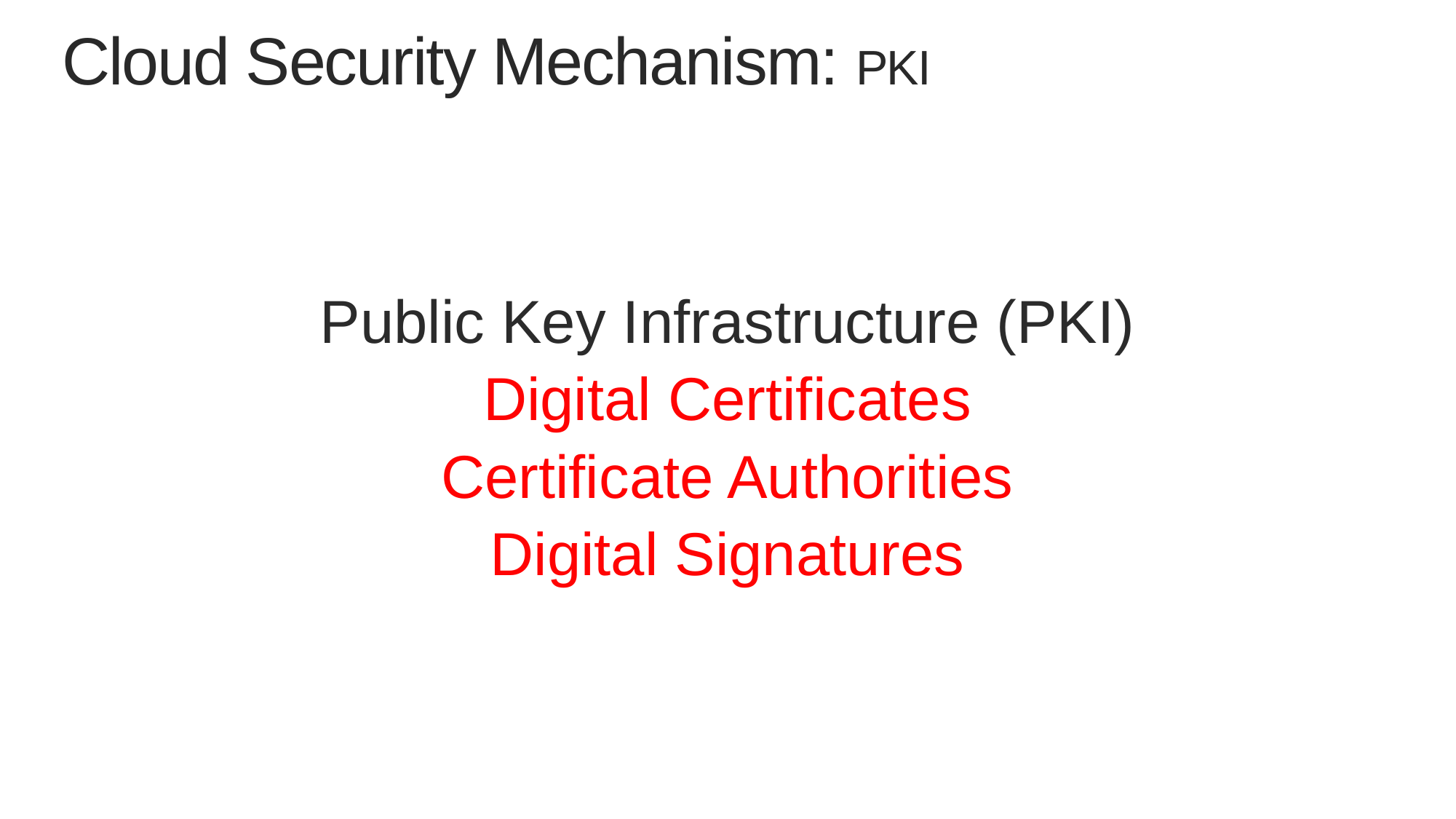

# Cloud Security Mechanism: PKI
Public Key Infrastructure (PKI)
Digital Certificates
Certificate Authorities
Digital Signatures